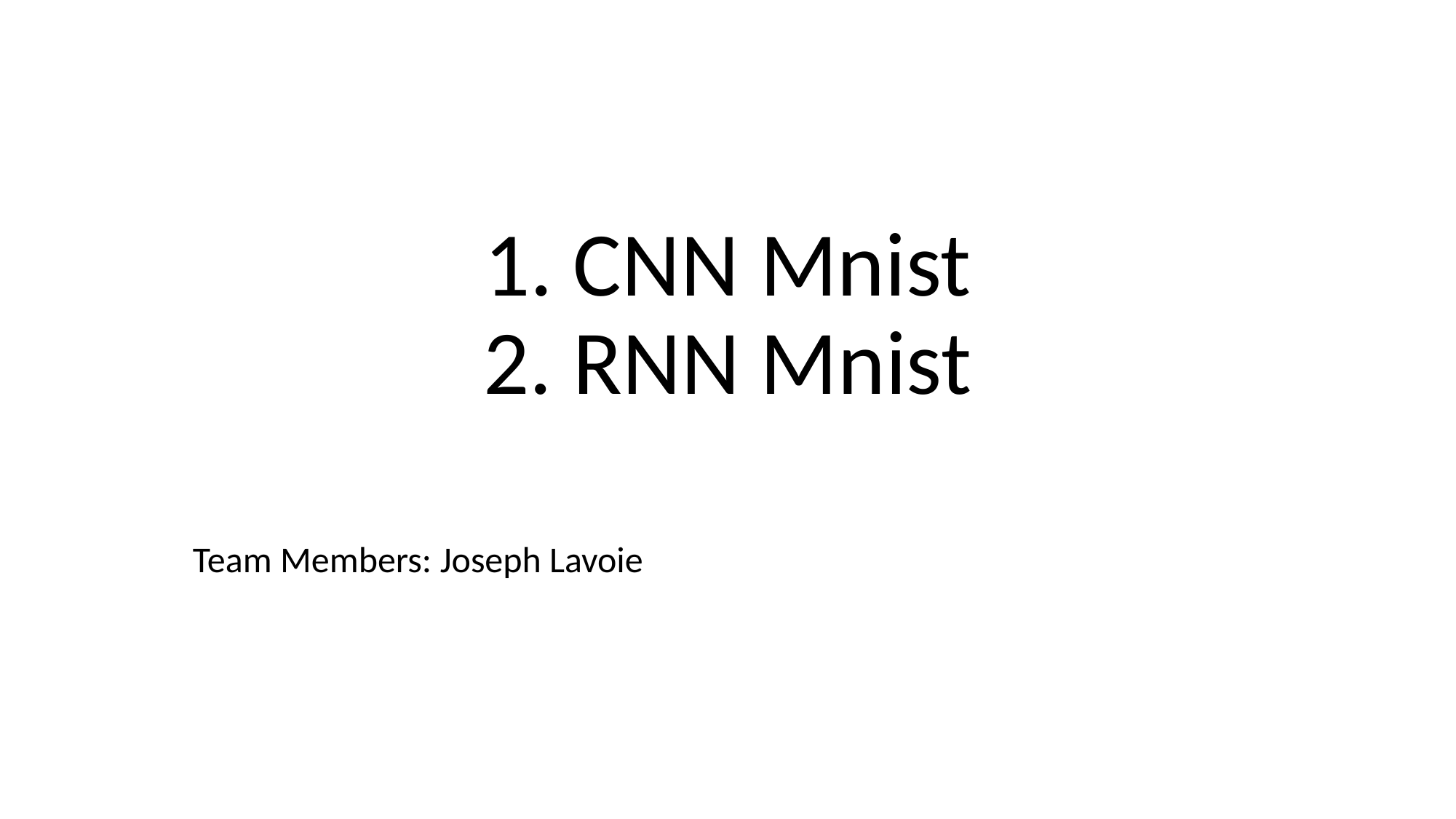

# 1. CNN Mnist 2. RNN Mnist
Team Members: Joseph Lavoie